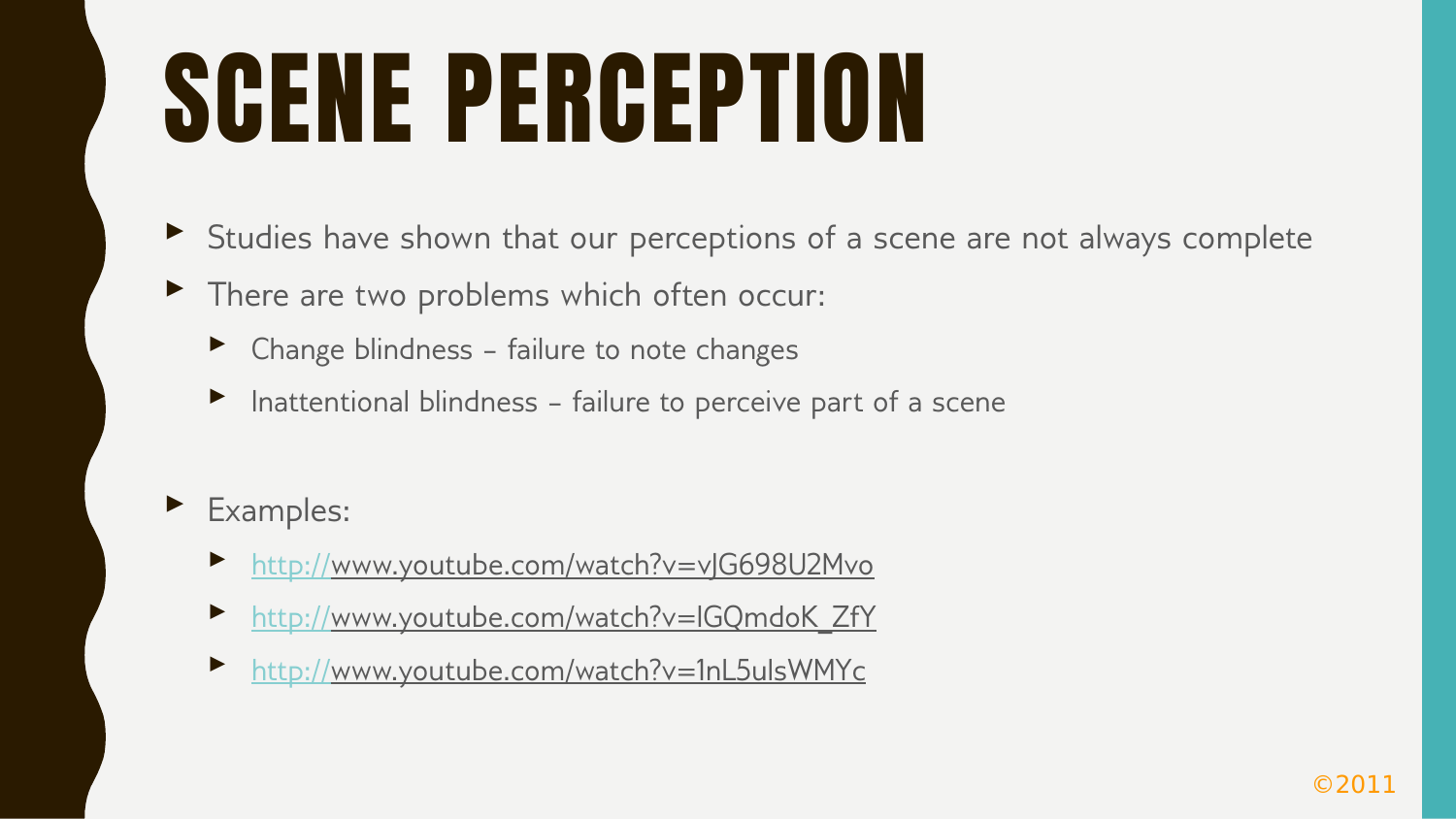

# Scene perception
Studies have shown that our perceptions of a scene are not always complete
There are two problems which often occur:
Change blindness – failure to note changes
Inattentional blindness – failure to perceive part of a scene

Examples:
http://www.youtube.com/watch?v=vJG698U2Mvo
http://www.youtube.com/watch?v=IGQmdoK_ZfY
http://www.youtube.com/watch?v=1nL5ulsWMYc